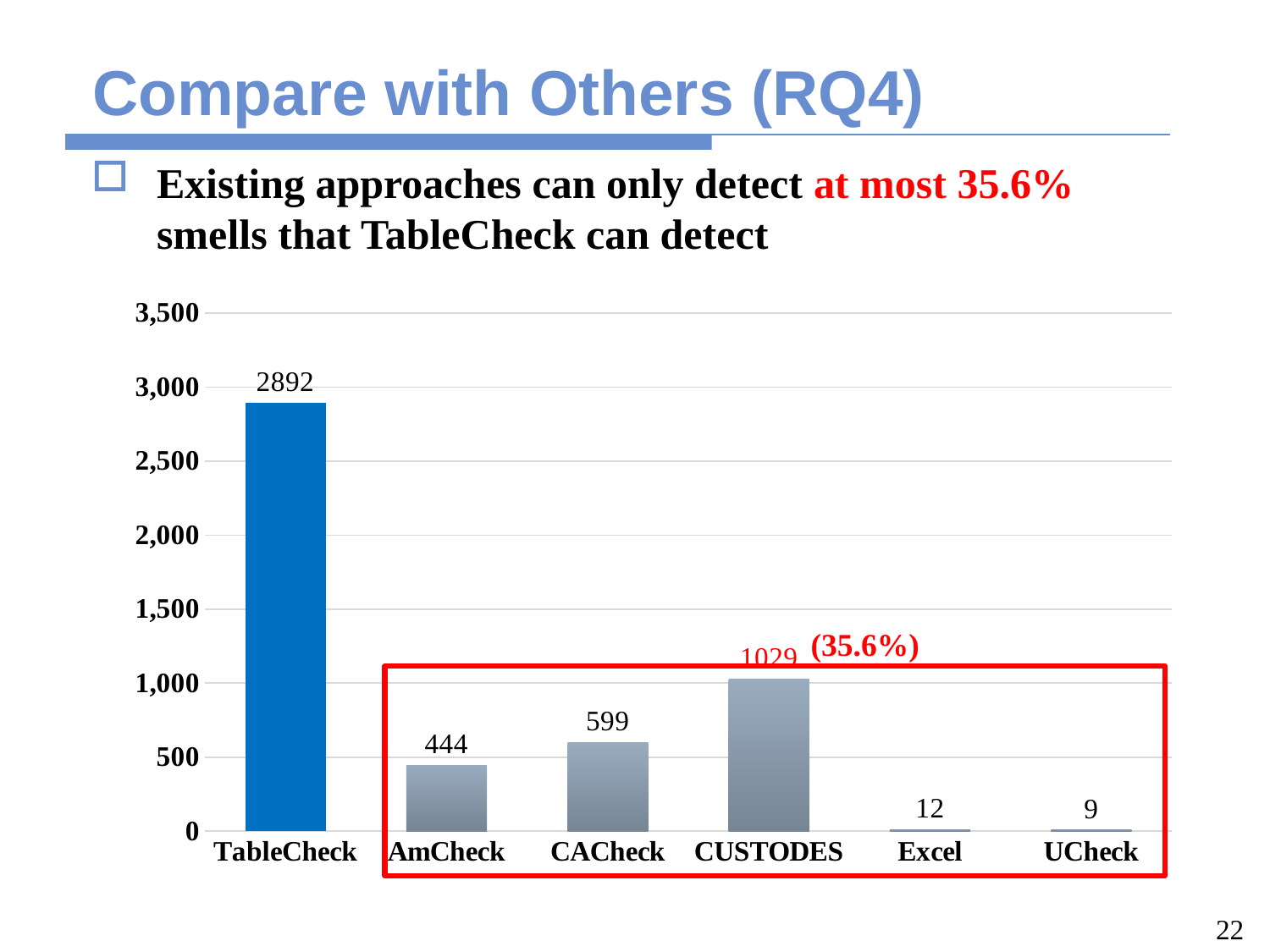

# Compare with Others (RQ4)
Existing approaches can only detect at most 35.6% smells that TableCheck can detect

### Chart

| Category |  |
|---|---|
| TableCheck | 2892.0 |
| AmCheck | 444.0 |
| CACheck | 599.0 |
| CUSTODES | 1029.0 |
| Excel | 12.0 |
| UCheck | 9.0 |
(35.6%)

22